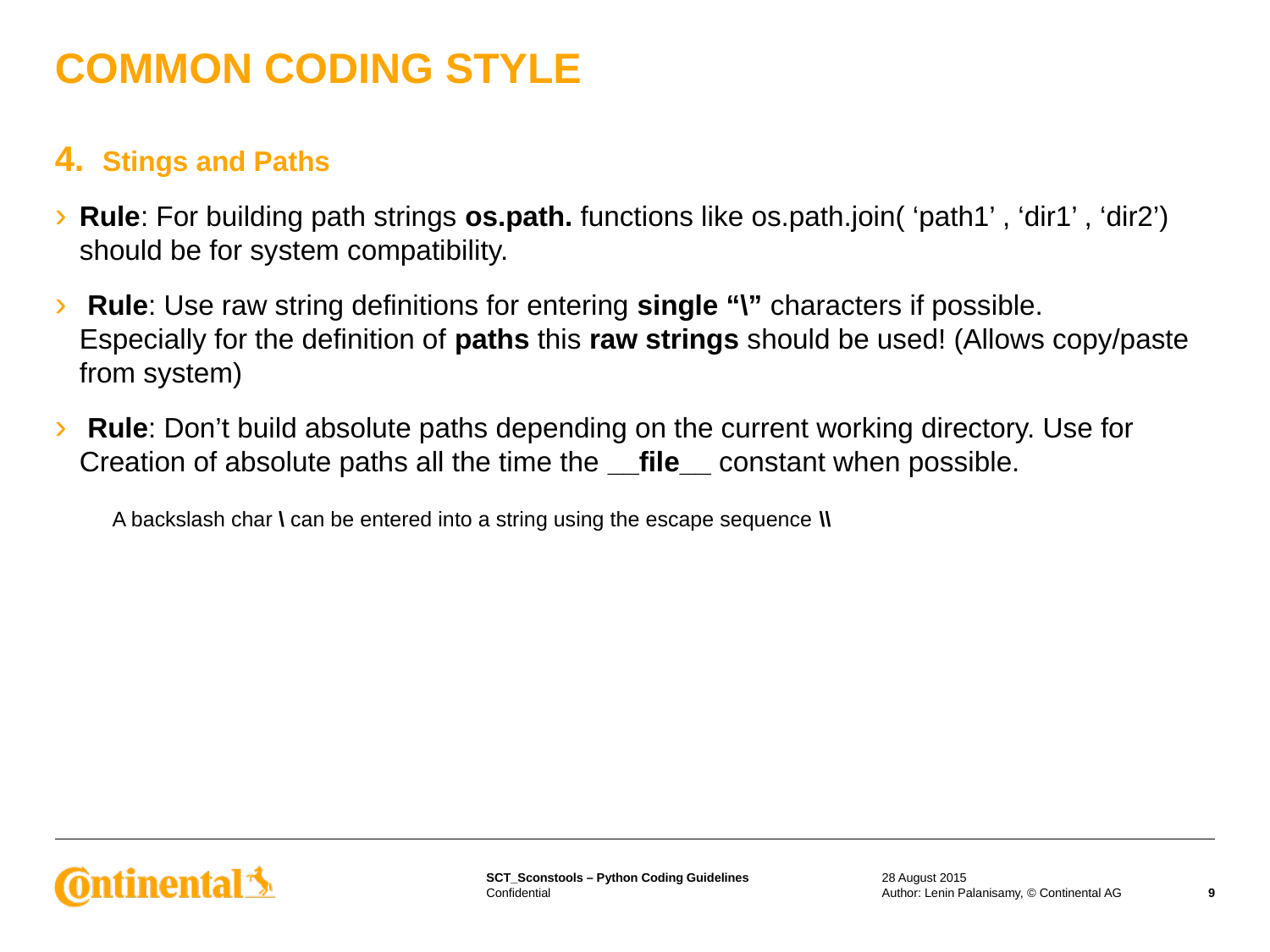

# COMMON CODING STYLE
Stings and Paths
Rule: For building path strings os.path. functions like os.path.join( ‘path1’ , ‘dir1’ , ‘dir2’) should be for system compatibility.
 Rule: Use raw string definitions for entering single “\” characters if possible.         Especially for the definition of paths this raw strings should be used! (Allows copy/paste from system)
 Rule: Don’t build absolute paths depending on the current working directory. Use for Creation of absolute paths all the time the __file__ constant when possible.
 A backslash char \ can be entered into a string using the escape sequence \\

28 August 2015
Author: Lenin Palanisamy, © Continental AG
9